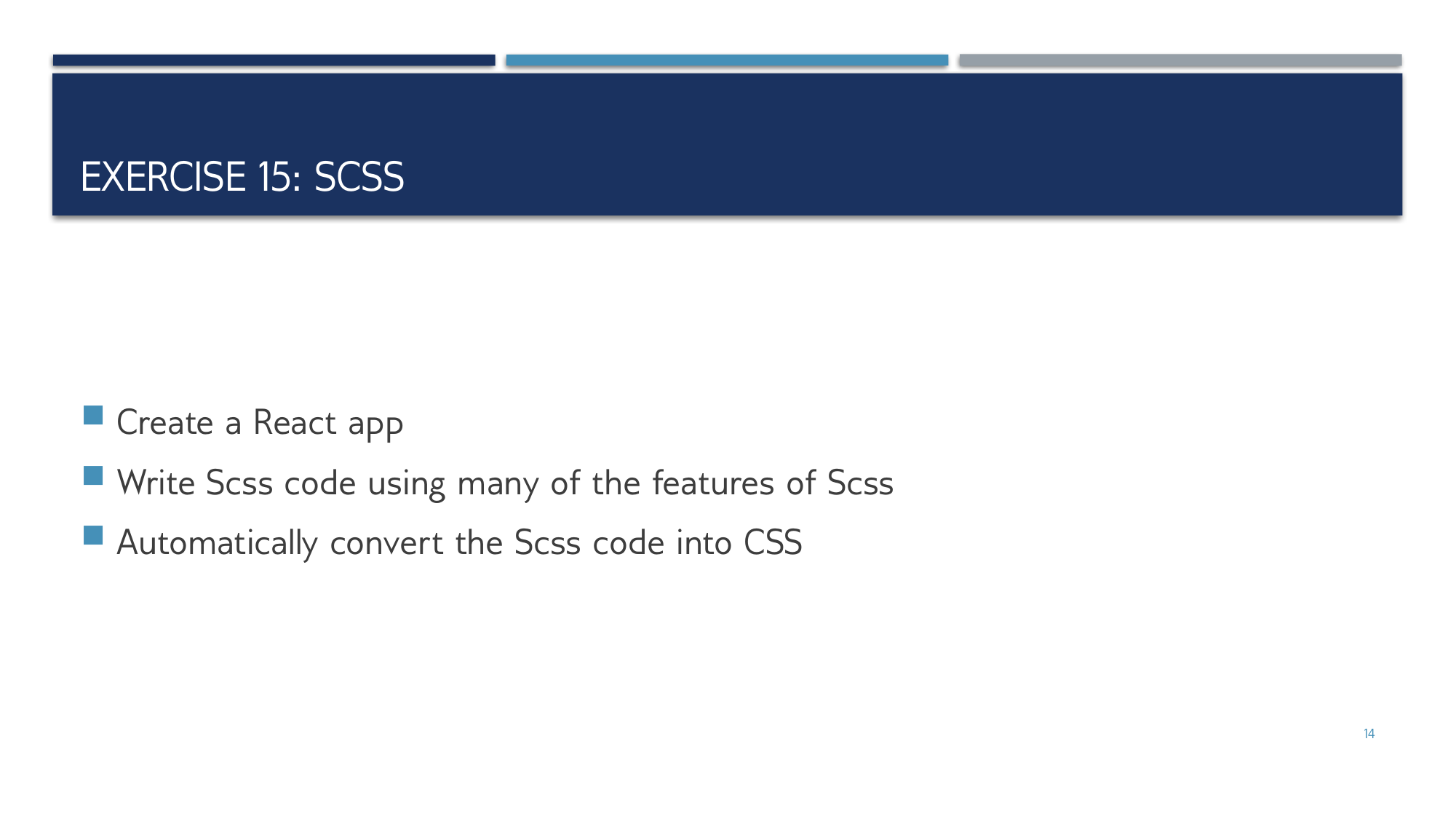

# Exercise 15: Scss
Create a React app
Write Scss code using many of the features of Scss
Automatically convert the Scss code into CSS
14